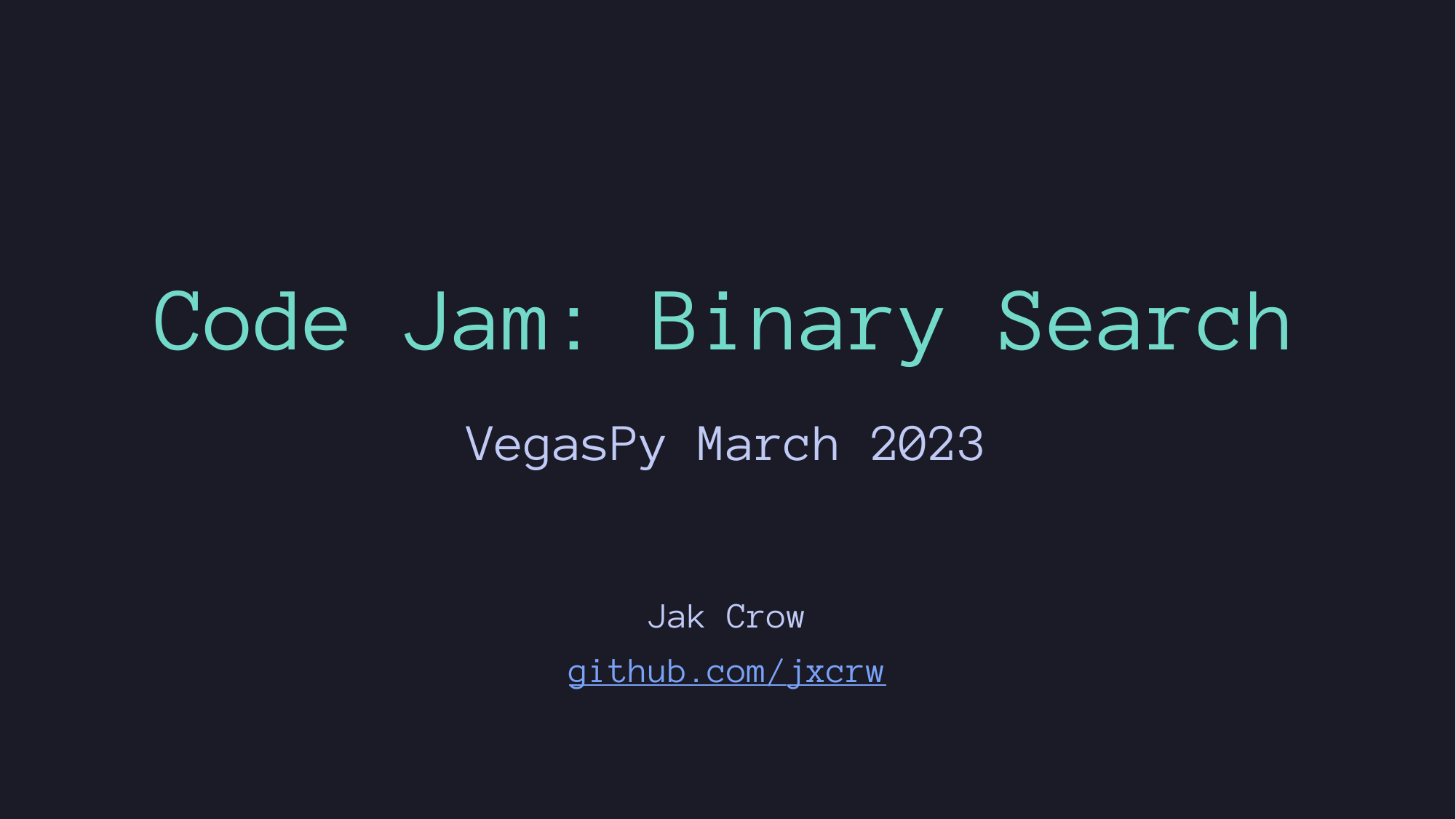

# Code Jam: Binary Search
VegasPy March 2023

Jak Crow
github.com/jxcrw